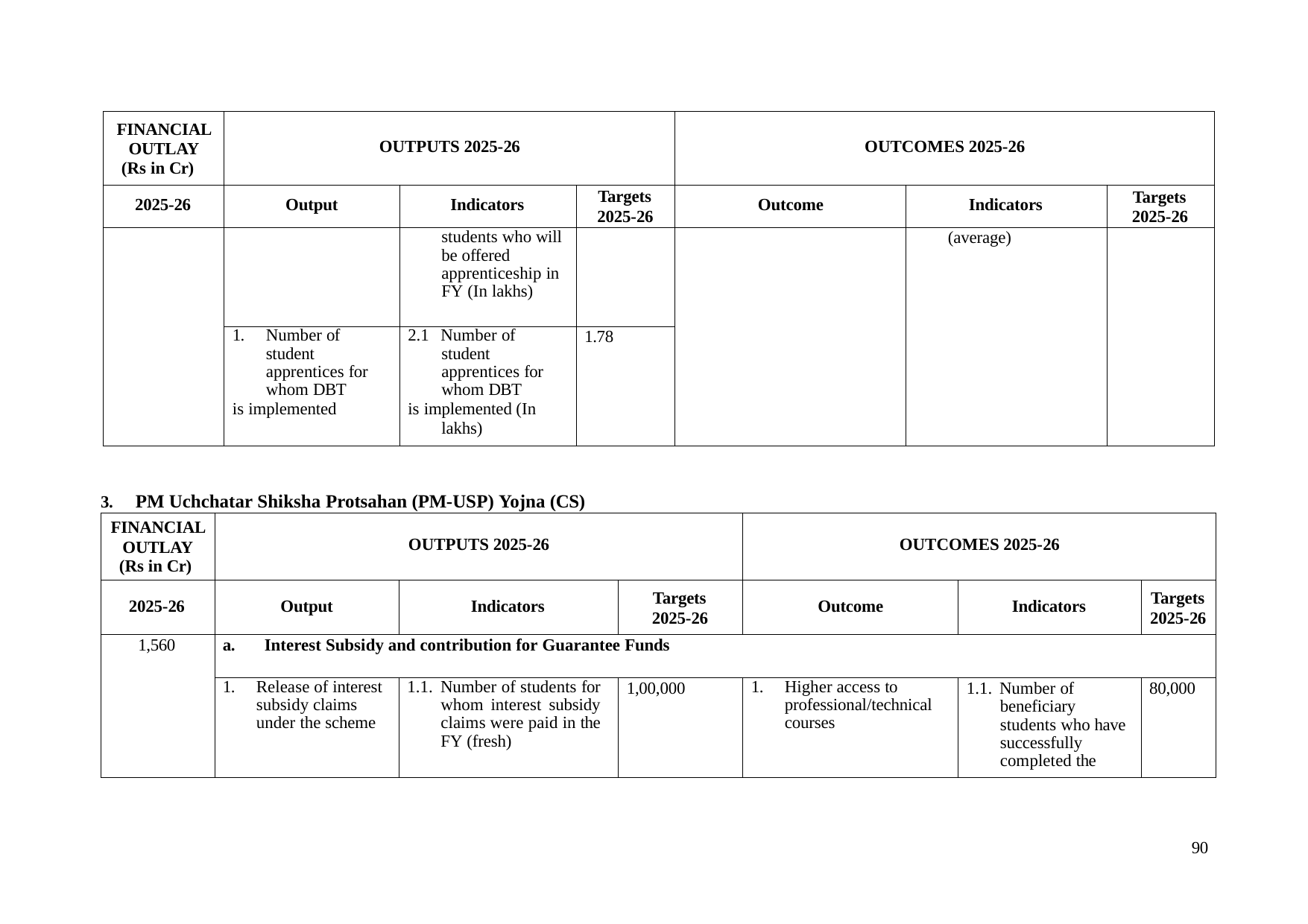

| FINANCIAL OUTLAY (Rs in Cr) | OUTPUTS 2025-26 |  |  | OUTCOMES 2025-26 |  |  |
| --- | --- | --- | --- | --- | --- | --- |
| 2025-26 | Output | Indicators | Targets 2025-26 | Outcome | Indicators | Targets 2025-26 |
|  |  | students who will be offered apprenticeship in FY (In lakhs) |  |  | (average) |  |
|  | 1. Number of student apprentices for whom DBT is implemented | 2.1 Number of student apprentices for whom DBT is implemented (In lakhs) | 1.78 |  |  |  |
3.	PM Uchchatar Shiksha Protsahan (PM-USP) Yojna (CS)
| FINANCIAL OUTLAY (Rs in Cr) | OUTPUTS 2025-26 |  |  | OUTCOMES 2025-26 |  |  |
| --- | --- | --- | --- | --- | --- | --- |
| 2025-26 | Output | Indicators | Targets 2025-26 | Outcome | Indicators | Targets 2025-26 |
| 1,560 | a. Interest Subsidy and contribution for Guarantee Funds |  |  |  |  |  |
|  | 1. Release of interest subsidy claims under the scheme | 1.1. Number of students for whom interest subsidy claims were paid in the FY (fresh) | 1,00,000 | 1. Higher access to professional/technical courses | 1.1. Number of beneficiary students who have successfully completed the | 80,000 |
90